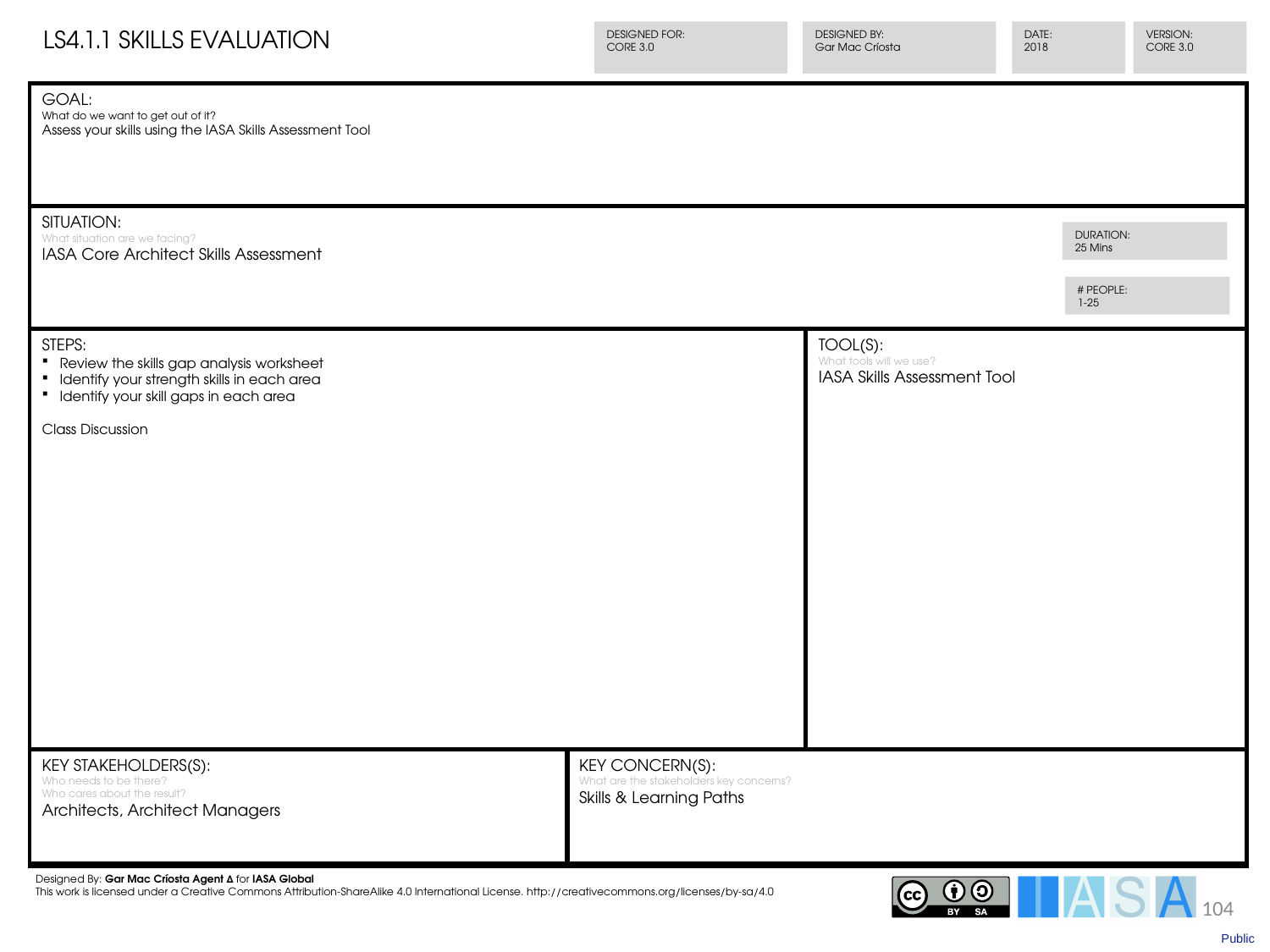

LS4.1.1 SKILLS EVALUATION
VERSION:
CORE 3.0
DESIGNED FOR:
CORE 3.0
DESIGNED BY:
Gar Mac Críosta
DATE:
2018

GOAL:
What do we want to get out of it?
Assess your skills using the IASA Skills Assessment Tool
SITUATION:
What situation are we facing?
IASA Core Architect Skills Assessment
STEPS:
Review the skills gap analysis worksheet
Identify your strength skills in each area
Identify your skill gaps in each area

Class Discussion

TOOL(S):
What tools will we use?
IASA Skills Assessment Tool

KEY STAKEHOLDERS(S):
Who needs to be there?
Who cares about the result?
Architects, Architect Managers
KEY CONCERN(S):
What are the stakeholders key concerns?
Skills & Learning Paths
Designed By: Gar Mac Críosta Agent ∆ for IASA Global
This work is licensed under a Creative Commons Attribution-ShareAlike 4.0 International License. http://creativecommons.org/licenses/by-sa/4.0
DURATION:
25 Mins

# PEOPLE:
1-25

104